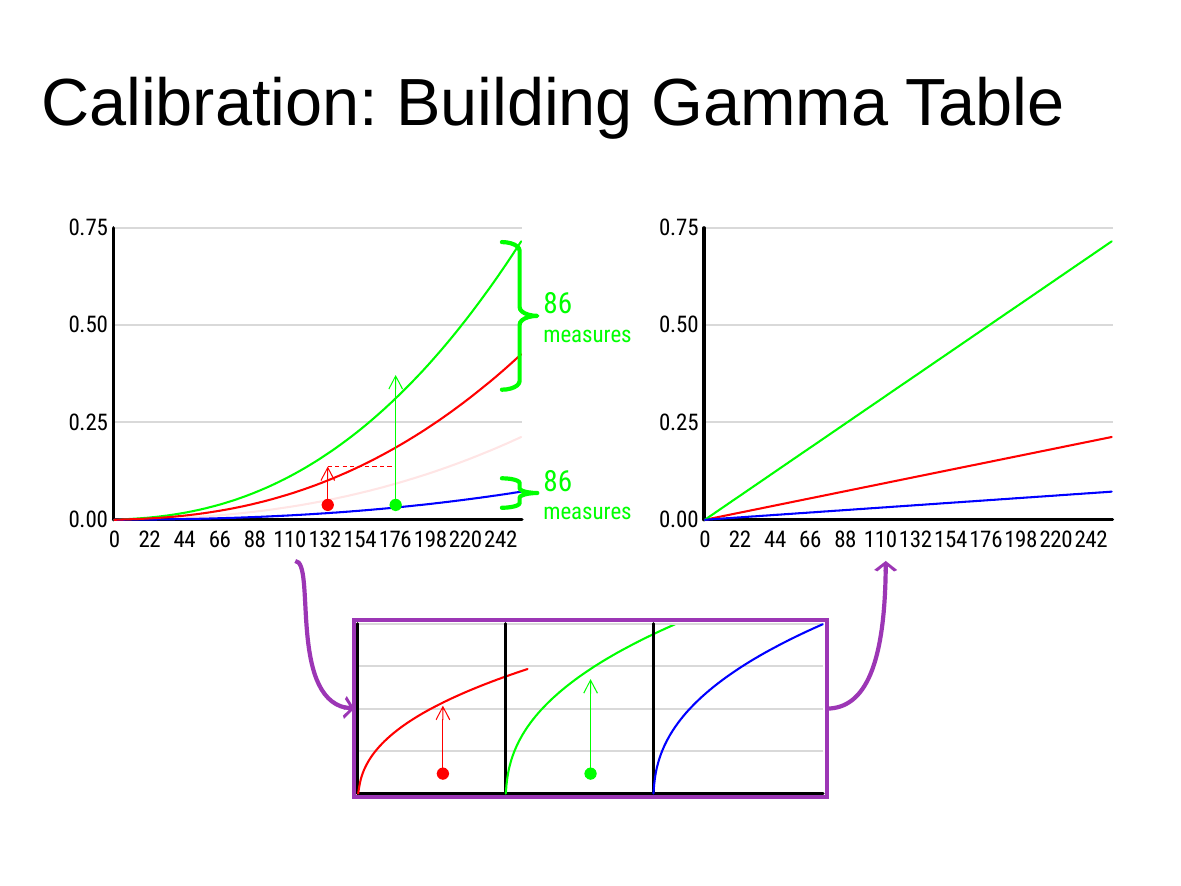

# Calibration: Building Gamma Table

### Chart

| Category | Lum. R | Lum. G | Lum. B | Lum. R (measured) |
|---|---|---|---|---|
| 0 | 0.0 | 0.0 | 0.0 | 0.0 |
| 1 | 6.452983670248286e-05 | 0.00021708249863412857 | 2.191464821222607e-05 | 0.0001290596734049657 |
| 2 | 0.0001290596734049657 | 0.00043416499726825714 | 4.382929642445214e-05 | 0.0002581193468099314 |
| 3 | 0.00019358951010744856 | 0.0006512474959023857 | 6.57439446366782e-05 | 0.0003871790202148971 |
| 4 | 0.0002581193468099314 | 0.0008683299945365143 | 8.765859284890428e-05 | 0.0005162386936198629 |
| 5 | 0.00032264918351241424 | 0.0010854124931706428 | 0.00010957324106113033 | 0.0006452983670248285 |
| 6 | 0.0003871790202148971 | 0.0013024949918047713 | 0.0001314878892733564 | 0.0007743580404297942 |
| 7 | 0.00045170885691738 | 0.0015195774904389 | 0.00015340253748558248 | 0.00090341771383476 |
| 8 | 0.0005162386936198629 | 0.0017366599890730285 | 0.00017531718569780856 | 0.0010324773872397257 |
| 9 | 0.0005807685303223457 | 0.001953742487707157 | 0.00019723183391003458 | 0.0011615370606446913 |
| 10 | 0.0006452983670248285 | 0.0021708249863412856 | 0.00021914648212226066 | 0.001290596734049657 |
| 11 | 0.0007114735034049616 | 0.0023934423783406795 | 0.00024161988215351941 | 0.0014229470068099232 |
| 12 | 0.0007816254570924849 | 0.0026294380381587257 | 0.0002654438287962249 | 0.0015632509141849699 |
| 13 | 0.0008556548381323148 | 0.002878477611628558 | 0.00029058456873543335 | 0.0017113096762646296 |
| 14 | 0.0009336205771534284 | 0.0031407593451558418 | 0.0003170621151010232 | 0.0018672411543068567 |
| 15 | 0.0010155803099954868 | 0.0034164771293921548 | 0.00034489604130608727 | 0.0020311606199909737 |
| 16 | 0.0011015904509171408 | 0.0037058207455124134 | 0.0003741055059088315 | 0.0022031809018342816 |
| 17 | 0.0011917062593054988 | 0.004008976089629786 | 0.0004047092752674365 | 0.0023834125186109976 |
| 18 | 0.00128598190065941 | 0.004326125377947365 | 0.00043672574425027936 | 0.00257196380131882 |
| 19 | 0.0013844705025055854 | 0.004657447334863568 | 0.000470172955225321 | 0.0027689410050111708 |
| 20 | 0.0014872242058126214 | 0.005003117365932204 | 0.000505068615520561 | 0.0029744484116252428 |
| 21 | 0.001594294212389885 | 0.00536330771731536 | 0.0005414301135209298 | 0.00318858842477977 |
| 22 | 0.00170573082869285 | 0.005738187623147348 | 0.0005792745335447966 | 0.0034114616573857 |
| 23 | 0.0018215835064015347 | 0.006127923442043168 | 0.000618618669624604 | 0.0036431670128030695 |
| 24 | 0.0019419008800921394 | 0.006532678783828306 | 0.0006594790383003408 | 0.003883801760184279 |
| 25 | 0.0020667308022825665 | 0.006952614627434108 | 0.0007018718905211726 | 0.004133461604565133 |
| 26 | 0.0021961203760986867 | 0.007387889430789185 | 0.0007458132227390648 | 0.004392240752197373 |
| 27 | 0.002330115985779401 | 0.007838659233440393 | 0.0007913187872684513 | 0.004660231971558802 |
| 28 | 0.0024687633252135502 | 0.008305077752552827 | 0.0008384041019775086 | 0.0049375266504271004 |
| 29 | 0.002612107424680314 | 0.008787296472866229 | 0.0008870844593693258 | 0.005224214849360628 |
| 30 | 0.0027601926759459826 | 0.009285464731122137 | 0.0009373749351048915 | 0.005520385351891965 |
| 31 | 0.0029130628558537873 | 0.009799729795421583 | 0.0009892903960143154 | 0.0058261257117075745 |
| 32 | 0.0030707611485292752 | 0.010330236939925387 | 0.0010428455076378817 | 0.0061415222970585505 |
| 33 | 0.003233330166311242 | 0.010877129515267168 | 0.0010980547413342976 | 0.006466660332622484 |
| 34 | 0.0034008119695073478 | 0.011440549015012487 | 0.0011549323809897953 | 0.0068016239390146956 |
| 35 | 0.003573248085063858 | 0.012020635138465055 | 0.0012134925293584692 | 0.007146496170127716 |
| 36 | 0.0037506795242304553 | 0.012617525850092291 | 0.0012737491140613305 | 0.007501359048460911 |
| 37 | 0.003933146799293524 | 0.013231357435817158 | 0.0013357158932690142 | 0.007866293598587048 |
| 38 | 0.004120689939444535 | 0.013862264556400428 | 0.0013994064610907593 | 0.00824137987888907 |
| 39 | 0.0043133485058443 | 0.014510380298117796 | 0.0014648342526903033 | 0.0086266970116886 |
| 40 | 0.004511161605938356 | 0.015175836220917744 | 0.0015320125491474568 | 0.009022323211876713 |
| 41 | 0.004714167907074157 | 0.015858762404230654 | 0.0016009544820825689 | 0.009428335814148314 |
| 42 | 0.004922405649466274 | 0.016559287490584565 | 0.0016716730380595716 | 0.009844811298932547 |
| 43 | 0.005135912658552112 | 0.0172775387271706 | 0.0017441810627820435 | 0.010271825317104223 |
| 44 | 0.0053547263567770825 | 0.018013642005489033 | 0.0018184912650955096 | 0.010709452713554165 |
| 45 | 0.005578883774845089 | 0.018767721899196645 | 0.0018946162208081626 | 0.011157767549690178 |
| 46 | 0.005808421562467324 | 0.019539901700266364 | 0.0019725683763412074 | 0.011616843124934648 |
| 47 | 0.006043375998639861 | 0.02033030345356175 | 0.0020523600522191813 | 0.012086751997279722 |
| 48 | 0.006283783001478151 | 0.02113904798992085 | 0.002134003446409795 | 0.012567566002956302 |
| 49 | 0.006529678137634447 | 0.021966254957837047 | 0.0022175106375221403 | 0.013059356275268894 |
| 50 | 0.006781096631322252 | 0.022812042853817847 | 0.0023028935878714324 | 0.013562193262644504 |
| 51 | 0.007038073372970163 | 0.02367652905149699 | 0.002390164146417901 | 0.014076146745940326 |
| 52 | 0.00730064292752583 | 0.024559829829569488 | 0.0024793340515868525 | 0.01460128585505166 |
| 53 | 0.007568839542429325 | 0.025462060398614546 | 0.0025704149339764687 | 0.01513767908485865 |
| 54 | 0.00784269715527387 | 0.026383334926866748 | 0.002663418318959423 | 0.01568539431054774 |
| 55 | 0.008122249401170666 | 0.027323766564991817 | 0.0027583556291840175 | 0.016244498802341332 |
| 56 | 0.0084075296198334 | 0.02828346746991932 | 0.00285523818698011 | 0.0168150592396668 |
| 57 | 0.008698570862396988 | 0.0292625488277814 | 0.0029540772166748003 | 0.017397141724793976 |
| 58 | 0.008995405897984138 | 0.030261120876003078 | 0.0030548838468224585 | 0.017990811795968276 |
| 59 | 0.009298067220032558 | 0.03127929292458742 | 0.0031576691123534843 | 0.018596134440065117 |
| 60 | 0.00960658705239462 | 0.032317173376635144 | 0.003262443956645774 | 0.01921317410478924 |
| 61 | 0.00992099735522071 | 0.033374869748136644 | 0.0033692192335227434 | 0.01984199471044142 |
| 62 | 0.010241329830636692 | 0.03445248868707131 | 0.0034780057091814164 | 0.020482659661273384 |
| 63 | 0.01056761592822545 | 0.035550135991847795 | 0.003588814064053986 | 0.0211352318564509 |
| 64 | 0.010899886850321594 | 0.03666791662911572 | 0.003701654894605922 | 0.021799773700643187 |
| 65 | 0.01123817355712812 | 0.03780593475097851 | 0.003816538715073614 | 0.02247634711425624 |
| 66 | 0.011582506771663248 | 0.038964293711634776 | 0.003933475959144339 | 0.023165013543326497 |
| 67 | 0.01193291698454498 | 0.04014309608347398 | 0.0040524769815811264 | 0.02386583396908996 |
| 68 | 0.012289434458620893 | 0.04134244367265128 | 0.004173552059795054 | 0.024578868917241786 |
| 69 | 0.012652089233449803 | 0.04256243753416415 | 0.004296711395367242 | 0.025304178466899606 |
| 70 | 0.013020911129641904 | 0.04380317798645291 | 0.004421965115522791 | 0.02604182225928381 |
| 71 | 0.013395929753063448 | 0.04506476462554552 | 0.004549323274558706 | 0.026791859506126895 |
| 72 | 0.013777174498911767 | 0.046347296338766206 | 0.004678795855227797 | 0.027554348997823535 |
| 73 | 0.014164674555666118 | 0.04765087131802637 | 0.004810392770080403 | 0.028329349111332235 |
| 74 | 0.014558458908919476 | 0.048975587072714995 | 0.004944123862765692 | 0.029116917817838952 |
| 75 | 0.014958556345096284 | 0.05032154044220537 | 0.005079998909294222 | 0.02991711269019257 |
| 76 | 0.015364995455060697 | 0.051688827607993454 | 0.005218027619263322 | 0.030729990910121394 |
| 77 | 0.01577780463761981 | 0.05307754410548301 | 0.005358219637046803 | 0.03155560927523962 |
| 78 | 0.01619701210292605 | 0.054487784835431374 | 0.005500584542950427 | 0.0323940242058521 |
| 79 | 0.01662264587578262 | 0.05591964407506927 | 0.005645131854334454 | 0.03324529175156524 |
| 80 | 0.017054733798855963 | 0.05737321548890773 | 0.005791871026704612 | 0.034109467597711926 |
| 81 | 0.017493303535798626 | 0.05884859213924354 | 0.005940811454772628 | 0.03498660707159725 |
| 82 | 0.017938382574286038 | 0.06034586649637523 | 0.0060919624734875446 | 0.035876765148572076 |
| 83 | 0.01838999822897048 | 0.06186513044854038 | 0.006245333359038893 | 0.03677999645794096 |
| 84 | 0.018848177644355327 | 0.0634064753115848 | 0.006400933329832806 | 0.03769635528871065 |
| 85 | 0.01931294779759247 | 0.06496999183837317 | 0.006558771547442034 | 0.03862589559518494 |
| 86 | 0.019784335501205758 | 0.06655577022795087 | 0.006718857117530835 | 0.039568671002411515 |
| 87 | 0.0202623674057431 | 0.06816390013446595 | 0.006881199090755651 | 0.0405247348114862 |
| 88 | 0.02074707000235996 | 0.06979447067586002 | 0.00704580646364247 | 0.04149414000471992 |
| 89 | 0.021238469625336414 | 0.07144757044233585 | 0.007212688179441623 | 0.04247693925067283 |
| 90 | 0.02173659245453034 | 0.07312328750461004 | 0.007381853128960914 | 0.04347318490906068 |
| 91 | 0.02224146451776875 | 0.0748217094219577 | 0.007553310151377723 | 0.0444829290355375 |
| 92 | 0.022753111693179697 | 0.07654292325005699 | 0.007727068035030922 | 0.045506223386359394 |
| 93 | 0.02327155971146644 | 0.07828701554863968 | 0.007903135518193211 | 0.04654311942293288 |
| 94 | 0.023796834158126133 | 0.08005407238895489 | 0.008081521289824584 | 0.047593668316252266 |
| 95 | 0.02432896047561462 | 0.08184417936105162 | 0.008262233990307505 | 0.04865792095122924 |
| 96 | 0.024867963965459407 | 0.08365742158088695 | 0.008445282212164482 | 0.049735927930918813 |
| 97 | 0.02541386979032228 | 0.08549388369726478 | 0.008630674500758554 | 0.05082773958064456 |
| 98 | 0.025966702976013358 | 0.08735364989861125 | 0.008818419354977255 | 0.051933405952026716 |
| 99 | 0.026526488413458074 | 0.08923680391959178 | 0.009008525227900625 | 0.05305297682691615 |
| 100 | 0.027093250860618645 | 0.09114342904757504 | 0.009201000527453745 | 0.05418650172123729 |
| 101 | 0.02766701494437145 | 0.09307360812894853 | 0.009395853617044302 | 0.0553340298887429 |
| 102 | 0.028247805162341703 | 0.0950274235752906 | 0.009593092816185658 | 0.05649561032468341 |
| 103 | 0.028835645884696726 | 0.09700495736940308 | 0.00979272640110585 | 0.05767129176939345 |
| 104 | 0.02943056135589926 | 0.09900629107120953 | 0.009994762605343021 | 0.05886112271179852 |
| 105 | 0.030032575696421752 | 0.10103150582352227 | 0.010199209620327613 | 0.060065151392843505 |
| 106 | 0.030641712904423083 | 0.10308068235768292 | 0.010406075595951771 | 0.061283425808846166 |
| 107 | 0.0312579968573887 | 0.10515390099907992 | 0.010615368641126359 | 0.0625159937147774 |
| 108 | 0.03188145131373538 | 0.10725124167254724 | 0.010827096824325939 | 0.06376290262747077 |
| 109 | 0.03251209991438153 | 0.1093727839076466 | 0.011041268174122043 | 0.06502419982876306 |
| 110 | 0.033149966184284105 | 0.11151860684383814 | 0.011257890679705137 | 0.06629993236856821 |
| 111 | 0.033795073533943176 | 0.11368878923554165 | 0.011476972291395566 | 0.06759014706788635 |
| 112 | 0.034447445260874995 | 0.11588340945709218 | 0.011698520921143813 | 0.06889489052174999 |
| 113 | 0.035107104551054535 | 0.11810254550759267 | 0.011922544443020402 | 0.07021420910210907 |
| 114 | 0.03577407448032825 | 0.12034627501566682 | 0.012149050693695672 | 0.0715481489606565 |
| 115 | 0.03644837801579809 | 0.12261467524411471 | 0.01237804747290979 | 0.07289675603159618 |
| 116 | 0.03713003801717738 | 0.12490782309447442 | 0.01260954254393324 | 0.07426007603435476 |
| 117 | 0.03781907723811956 | 0.12722579511149154 | 0.012843543634018025 | 0.07563815447623912 |
| 118 | 0.03851551832752029 | 0.1295686674875 | 0.013080058434839907 | 0.07703103665504057 |
| 119 | 0.03921938383079376 | 0.1319365160667154 | 0.01331909460293184 | 0.07843876766158751 |
| 120 | 0.03993069619112412 | 0.1343294163494448 | 0.013560659760108942 | 0.07986139238224824 |
| 121 | 0.040649477750692255 | 0.136747443496214 | 0.01380476149388514 | 0.08129895550138451 |
| 122 | 0.04137575075187902 | 0.139190672331815 | 0.014051407357881775 | 0.08275150150375804 |
| 123 | 0.04210953733844513 | 0.1416591773492754 | 0.014300604872228308 | 0.08421907467689026 |
| 124 | 0.04285085955668882 | 0.14415303271375277 | 0.014552361523955469 | 0.08570171911337764 |
| 125 | 0.04359973935658138 | 0.14667231226635466 | 0.014806684767380882 | 0.08719947871316276 |
| 126 | 0.044356198592881375 | 0.1492170895278869 | 0.015063582024487465 | 0.08871239718576275 |
| 127 | 0.04512025902622814 | 0.15178743770253228 | 0.015323060685294787 | 0.09024051805245628 |
| 128 | 0.04589194232421498 | 0.1543834296814607 | 0.015585128108223524 | 0.09178388464842996 |
| 129 | 0.04667127006244264 | 0.15700513804637334 | 0.01584979162045324 | 0.09334254012488528 |
| 130 | 0.04745826372555349 | 0.15965263507298144 | 0.016117058518273573 | 0.09491652745110699 |
| 131 | 0.04825294470824691 | 0.16232599273442233 | 0.016386936067429102 | 0.09650588941649382 |
| 132 | 0.04905533431627663 | 0.1650252827046145 | 0.01665943150345801 | 0.09811066863255326 |
| 133 | 0.049865453767429714 | 0.1677505763615509 | 0.016934552032024576 | 0.09973090753485943 |
| 134 | 0.05068332419248882 | 0.1705019447905362 | 0.017212304829245965 | 0.10136664838497764 |
| 135 | 0.05150896663617697 | 0.1732794587873648 | 0.01749269704201306 | 0.10301793327235394 |
| 136 | 0.052342402058085824 | 0.17608318886144392 | 0.017775735788305724 | 0.10468480411617165 |
| 137 | 0.05318365133358811 | 0.1789132052388627 | 0.018061428157502637 | 0.10636730266717621 |
| 138 | 0.05403273525473377 | 0.1817695778654073 | 0.01834978121068569 | 0.10806547050946753 |
| 139 | 0.05488967453113127 | 0.1846523764095253 | 0.018640801980939217 | 0.10977934906226254 |
| 140 | 0.05575448979081342 | 0.18756167026523873 | 0.018934497473644066 | 0.11150897958162684 |
| 141 | 0.05662720158108856 | 0.19049752855500723 | 0.01923087466676667 | 0.11325440316217712 |
| 142 | 0.057507830369377795 | 0.19346002013254465 | 0.019529940511143352 | 0.11501566073875559 |
| 143 | 0.058396396544037776 | 0.1964492135855871 | 0.01983170193075977 | 0.11679279308807555 |
| 144 | 0.0592929204151699 | 0.1994651772386148 | 0.02013616582302571 | 0.1185858408303398 |
| 145 | 0.060197422215416324 | 0.20250797915553034 | 0.02044333905904543 | 0.12039484443083265 |
| 146 | 0.06110992210074266 | 0.20557768714229135 | 0.020753228483883442 | 0.12221984420148532 |
| 147 | 0.06203044015120813 | 0.20867436874950163 | 0.02106584091682609 | 0.12406088030241626 |
| 148 | 0.06295899637172307 | 0.21179809127495924 | 0.021381183151638783 | 0.12591799274344614 |
| 149 | 0.06389561069279409 | 0.21494892176616334 | 0.021699261956819062 | 0.12779122138558818 |
| 150 | 0.06484030297125783 | 0.21812692702278264 | 0.02202008407584579 | 0.12968060594251565 |
| 151 | 0.06579309299100232 | 0.22133217359908208 | 0.022343656227424118 | 0.13158618598200464 |
| 152 | 0.06675400046367755 | 0.22456472780631317 | 0.022669985105726806 | 0.1335080009273551 |
| 153 | 0.06772304502939454 | 0.2278246557150657 | 0.022999077380631634 | 0.13544609005878908 |
| 154 | 0.06870024625741333 | 0.23111202315758236 | 0.023330939697955043 | 0.13740049251482667 |
| 155 | 0.06968562364682088 | 0.23442689573003894 | 0.023665578679682345 | 0.13937124729364175 |
| 156 | 0.07067919662719774 | 0.23776933879478745 | 0.02400300092419415 | 0.14135839325439548 |
| 157 | 0.07168098455927505 | 0.24113941748256587 | 0.024343213006489454 | 0.1433619691185501 |
| 158 | 0.07269100673558132 | 0.2445371966946743 | 0.024686221478405324 | 0.14538201347116264 |
| 159 | 0.0737092823810793 | 0.24796274110511715 | 0.025032032868833137 | 0.1474185647621586 |
| 160 | 0.07473583065379341 | 0.2514161151627142 | 0.025380653683931723 | 0.14947166130758682 |
| 161 | 0.0757706706454276 | 0.2548973830931788 | 0.02573209040733712 | 0.1515413412908552 |
| 162 | 0.07681382138197412 | 0.25840660890116596 | 0.026086349500369387 | 0.15362764276394825 |
| 163 | 0.07786530182431328 | 0.26194385637229 | 0.02644343740223621 | 0.15573060364862656 |
| 164 | 0.07892513086880411 | 0.26550918907511145 | 0.026803360530233567 | 0.15785026173760822 |
| 165 | 0.07999332734786671 | 0.26910267036309626 | 0.027166125279943446 | 0.15998665469573342 |
| 166 | 0.0810699100305559 | 0.2727243633765455 | 0.027531738025428673 | 0.1621398200611118 |
| 167 | 0.08215489762312662 | 0.27637433104449743 | 0.02790020511942494 | 0.16430979524625325 |
| 168 | 0.08324830876959118 | 0.2800526360866021 | 0.02827153289353002 | 0.16649661753918235 |
| 169 | 0.08435016205226828 | 0.2837593410149683 | 0.02864572765839026 | 0.16870032410453656 |
| 170 | 0.08546047599232481 | 0.28749450813598637 | 0.02902279570388453 | 0.17092095198464963 |
| 171 | 0.08657926905030923 | 0.29125819955212207 | 0.02940274329930539 | 0.17315853810061846 |
| 172 | 0.08770655962667795 | 0.29505047716368793 | 0.02978557669353785 | 0.1754131192533559 |
| 173 | 0.08884236606231403 | 0.2988714026705879 | 0.030171302115235527 | 0.17768473212462807 |
| 174 | 0.08998670663903885 | 0.30272103757403845 | 0.030559925772994375 | 0.1799734132780777 |
| 175 | 0.09113959958011657 | 0.30659944317826604 | 0.03095145385552406 | 0.18227919916023314 |
| 176 | 0.09230106305075161 | 0.3105066805921804 | 0.03134589253181687 | 0.18460212610150323 |
| 177 | 0.09347111515857934 | 0.3144428107310251 | 0.031743247951314335 | 0.18694223031715868 |
| 178 | 0.09464977395415004 | 0.31840789431800615 | 0.03214352624407165 | 0.1892995479083001 |
| 179 | 0.09583705743140632 | 0.3224019918858974 | 0.03254673352091973 | 0.19167411486281263 |
| 180 | 0.09703298352815404 | 0.3264251637786254 | 0.03295287587362521 | 0.19406596705630808 |
| 181 | 0.09823757012652695 | 0.3304774701528319 | 0.03336195937504819 | 0.1964751402530539 |
| 182 | 0.099450835053445 | 0.33455897097941606 | 0.03377399007929788 | 0.19890167010689 |
| 183 | 0.10067279608106683 | 0.3386697260450564 | 0.03418897402188629 | 0.20134559216213366 |
| 184 | 0.10190347092723578 | 0.3428097949537113 | 0.0346069172198797 | 0.20380694185447157 |
| 185 | 0.10314287725592057 | 0.3469792371281015 | 0.035027825672048284 | 0.20628575451184114 |
| 186 | 0.10439103267764986 | 0.35117811181117203 | 0.03545170535901373 | 0.20878206535529972 |
| 187 | 0.10564795474994106 | 0.3554064780675345 | 0.03587856224339484 | 0.2112959094998821 |
| 188 | 0.10691366097772412 | 0.3596643947848931 | 0.03630840226995146 | 0.21382732195544824 |
| 189 | 0.10818816881375892 | 0.3639519206754486 | 0.03674123136572622 | 0.21637633762751785 |
| 190 | 0.10947149565904846 | 0.3682691142772881 | 0.03717705544018485 | 0.2189429913180969 |
| 191 | 0.11076365886324573 | 0.37261603395575416 | 0.03761588038535438 | 0.22152731772649145 |
| 192 | 0.11206467572505587 | 0.3769927379047975 | 0.038057712075959704 | 0.22412935145011173 |
| 193 | 0.11337456349263342 | 0.3813992841483133 | 0.03850255636955848 | 0.22674912698526684 |
| 194 | 0.11469333936397397 | 0.385835730541459 | 0.03895041910667413 | 0.22938667872794793 |
| 195 | 0.11602102048730167 | 0.3903021347719574 | 0.03940130611092747 | 0.23204204097460335 |
| 196 | 0.11735762396145123 | 0.39479855436138245 | 0.03985522318916641 | 0.23471524792290246 |
| 197 | 0.11870316683624536 | 0.3993250466664284 | 0.040312176131594143 | 0.23740633367249073 |
| 198 | 0.12005766611286796 | 0.40388166888016536 | 0.04077217071189589 | 0.24011533222573592 |
| 199 | 0.12142113874423202 | 0.4084684780332772 | 0.04123521268736384 | 0.24284227748846404 |
| 200 | 0.12279360163534372 | 0.4130855309952861 | 0.04170130779902077 | 0.24558720327068745 |
| 201 | 0.1241750716436615 | 0.4177328844757605 | 0.04217046177174205 | 0.248350143287323 |
| 202 | 0.12556556557945103 | 0.4224105950255097 | 0.042642680314376125 | 0.25113113115890207 |
| 203 | 0.1269651002061361 | 0.42711871903776355 | 0.043117969119863715 | 0.2539302004122722 |
| 204 | 0.12837369224064482 | 0.43185731274933753 | 0.043596333865355386 | 0.25674738448128964 |
| 205 | 0.12979135835375205 | 0.4366264322417848 | 0.04407778021232783 | 0.2595827167075041 |
| 206 | 0.13121811517041784 | 0.44142613344253445 | 0.04456231380669881 | 0.2624362303408357 |
| 207 | 0.13265397927012118 | 0.4462564721260144 | 0.04504994027894049 | 0.26530795854024236 |
| 208 | 0.13409896718719083 | 0.4511175039147642 | 0.0455406652441918 | 0.26819793437438166 |
| 209 | 0.13555309541113134 | 0.4560092842805321 | 0.04603449430236916 | 0.27110619082226267 |
| 210 | 0.13701638038694577 | 0.46093186854536033 | 0.04653143303827603 | 0.27403276077389155 |
| 211 | 0.13848883851545463 | 0.4658853118826582 | 0.0470314870217113 | 0.27697767703090925 |
| 212 | 0.13997048615361077 | 0.4708696693182616 | 0.047534661807576185 | 0.27994097230722154 |
| 213 | 0.14146133961481105 | 0.47588499573148096 | 0.04804096293598004 | 0.2829226792296221 |
| 214 | 0.14296141516920438 | 0.48093134585613806 | 0.04855039593234504 | 0.28592283033840876 |
| 215 | 0.14447072904399574 | 0.4860087742815887 | 0.04906296630750938 | 0.2889414580879915 |
| 216 | 0.14598929742374767 | 0.4911173354537362 | 0.04957867955782964 | 0.29197859484749533 |
| 217 | 0.14751713645067707 | 0.49625708367603116 | 0.05009754116528167 | 0.29503427290135414 |
| 218 | 0.1490542622249501 | 0.5014280731104623 | 0.05061955659756066 | 0.2981085244499002 |
| 219 | 0.15060069080497263 | 0.5066303577785344 | 0.051144731308179786 | 0.30120138160994525 |
| 220 | 0.15215643820767782 | 0.5118639915622349 | 0.051673070736567905 | 0.30431287641535565 |
| 221 | 0.15372152040881068 | 0.5171290282049924 | 0.05220458030816619 | 0.30744304081762136 |
| 222 | 0.15529595334320917 | 0.5224255213126209 | 0.05273926543452353 | 0.31059190668641834 |
| 223 | 0.15687975290508258 | 0.527753524354257 | 0.05327713151339117 | 0.31375950581016515 |
| 224 | 0.15847293494828638 | 0.533113090663285 | 0.053818183928815974 | 0.31694586989657275 |
| 225 | 0.16007551528659417 | 0.5385042734382508 | 0.05436242805123282 | 0.32015103057318833 |
| 226 | 0.16168750969396717 | 0.5439271257437691 | 0.054909869237556114 | 0.32337501938793434 |
| 227 | 0.16330893390482001 | 0.549381700511417 | 0.055460512831270015 | 0.32661786780964003 |
| 228 | 0.16493980361428426 | 0.5548680505406213 | 0.05601436416251798 | 0.3298796072285685 |
| 229 | 0.16658013447846876 | 0.5603862284995336 | 0.05657142854819117 | 0.3331602689569375 |
| 230 | 0.1682299421147172 | 0.5659362869258971 | 0.057131711292015906 | 0.3364598842294344 |
| 231 | 0.16988924210186337 | 0.5715182782279052 | 0.05769521768464033 | 0.33977848420372675 |
| 232 | 0.1715580499804829 | 0.5771322546850487 | 0.05826195300371997 | 0.3431160999609658 |
| 233 | 0.17323638125314314 | 0.5827782684489555 | 0.05883192251400251 | 0.3464727625062863 |
| 234 | 0.1749242513846499 | 0.5884563715442219 | 0.05940513146741167 | 0.3498485027692998 |
| 235 | 0.17662167580229157 | 0.5941666158692329 | 0.059981585103130064 | 0.35324335160458314 |
| 236 | 0.17832866989608134 | 0.5999090531969772 | 0.06056128864768143 | 0.3566573397921627 |
| 237 | 0.18004524901899582 | 0.6056837351758504 | 0.06114424731501175 | 0.36009049803799165 |
| 238 | 0.18177142848721212 | 0.611490713330452 | 0.061730466306569684 | 0.36354285697442423 |
| 239 | 0.18350722358034216 | 0.6173300390623739 | 0.062319950811386186 | 0.3670144471606843 |
| 240 | 0.18525264954166432 | 0.6232017636509798 | 0.06291270600615316 | 0.37050529908332863 |
| 241 | 0.18700772157835305 | 0.6291059382541772 | 0.06350873705530145 | 0.3740154431567061 |
| 242 | 0.18877245486170605 | 0.6350426139091823 | 0.06410804911107797 | 0.3775449097234121 |
| 243 | 0.19054686452736905 | 0.6410118415332753 | 0.06471064731362203 | 0.3810937290547381 |
| 244 | 0.1923309656755584 | 0.6470136719245502 | 0.065316536791041 | 0.3846619313511168 |
| 245 | 0.19412477337128092 | 0.6530481557626534 | 0.06592572265948486 | 0.38824954674256185 |
| 246 | 0.19592830264455285 | 0.6591153436095211 | 0.06653821002322068 | 0.3918566052891057 |
| 247 | 0.19774156849061508 | 0.665215285910103 | 0.0671540039747056 | 0.39548313698123017 |
| 248 | 0.199564585870147 | 0.6713480329930814 | 0.06777310959465951 | 0.399129171740294 |
| 249 | 0.2013973697094783 | 0.6775136350715845 | 0.06839553195213703 | 0.4027947394189566 |
| 250 | 0.20323993490079825 | 0.6837121422438894 | 0.06902127610459846 | 0.4064798698015965 |
| 251 | 0.20509229630236328 | 0.6899436044941214 | 0.06965034709798038 | 0.41018459260472656 |
| 252 | 0.20695446873870252 | 0.6962080716929446 | 0.07028274996676538 | 0.41390893747740504 |
| 253 | 0.20882646700082072 | 0.7025055935982454 | 0.07091848973405106 | 0.41765293400164144 |
| 254 | 0.2107083058464002 | 0.708836219855811 | 0.07155757141161852 | 0.4214166116928004 |
| 255 | 0.2126 | 0.7152 | 0.0722 | 0.4252 |

### Chart

| Category | Lum. R | Lum. G | Lum. B |
|---|---|---|---|
| 0 | 0.0 | 0.0 | 0.0 |
| 1 | 0.000833725490196079 | 0.00280470588235294 | 0.000283137254901961 |
| 2 | 0.00166745098039216 | 0.00560941176470588 | 0.000566274509803922 |
| 3 | 0.00250117647058824 | 0.00841411764705882 | 0.000849411764705882 |
| 4 | 0.00333490196078431 | 0.0112188235294118 | 0.00113254901960784 |
| 5 | 0.00416862745098039 | 0.0140235294117647 | 0.0014156862745098 |
| 6 | 0.00500235294117647 | 0.0168282352941176 | 0.00169882352941176 |
| 7 | 0.00583607843137255 | 0.0196329411764706 | 0.00198196078431373 |
| 8 | 0.00666980392156863 | 0.0224376470588235 | 0.00226509803921569 |
| 9 | 0.00750352941176471 | 0.0252423529411765 | 0.00254823529411765 |
| 10 | 0.00833725490196078 | 0.0280470588235294 | 0.00283137254901961 |
| 11 | 0.00917098039215686 | 0.0308517647058824 | 0.00311450980392157 |
| 12 | 0.0100047058823529 | 0.0336564705882353 | 0.00339764705882353 |
| 13 | 0.010838431372549 | 0.0364611764705882 | 0.00368078431372549 |
| 14 | 0.0116721568627451 | 0.0392658823529412 | 0.00396392156862745 |
| 15 | 0.0125058823529412 | 0.0420705882352941 | 0.00424705882352941 |
| 16 | 0.0133396078431373 | 0.0448752941176471 | 0.00453019607843137 |
| 17 | 0.0141733333333333 | 0.04768 | 0.00481333333333333 |
| 18 | 0.0150070588235294 | 0.0504847058823529 | 0.00509647058823529 |
| 19 | 0.0158407843137255 | 0.0532894117647059 | 0.00537960784313726 |
| 20 | 0.0166745098039216 | 0.0560941176470588 | 0.00566274509803922 |
| 21 | 0.0175082352941176 | 0.0588988235294118 | 0.00594588235294118 |
| 22 | 0.0183419607843137 | 0.0617035294117647 | 0.00622901960784314 |
| 23 | 0.0191756862745098 | 0.0645082352941176 | 0.0065121568627451 |
| 24 | 0.0200094117647059 | 0.0673129411764706 | 0.00679529411764706 |
| 25 | 0.020843137254902 | 0.0701176470588235 | 0.00707843137254902 |
| 26 | 0.021676862745098 | 0.0729223529411765 | 0.00736156862745098 |
| 27 | 0.0225105882352941 | 0.0757270588235294 | 0.00764470588235294 |
| 28 | 0.0233443137254902 | 0.0785317647058823 | 0.0079278431372549 |
| 29 | 0.0241780392156863 | 0.0813364705882353 | 0.00821098039215686 |
| 30 | 0.0250117647058824 | 0.0841411764705882 | 0.00849411764705882 |
| 31 | 0.0258454901960784 | 0.0869458823529412 | 0.00877725490196078 |
| 32 | 0.0266792156862745 | 0.0897505882352941 | 0.00906039215686275 |
| 33 | 0.0275129411764706 | 0.0925552941176471 | 0.00934352941176471 |
| 34 | 0.0283466666666667 | 0.09536 | 0.00962666666666667 |
| 35 | 0.0291803921568627 | 0.098164705882353 | 0.00990980392156863 |
| 36 | 0.0300141176470588 | 0.100969411764706 | 0.0101929411764706 |
| 37 | 0.0308478431372549 | 0.103774117647059 | 0.0104760784313726 |
| 38 | 0.031681568627451 | 0.106578823529412 | 0.0107592156862745 |
| 39 | 0.0325152941176471 | 0.109383529411765 | 0.0110423529411765 |
| 40 | 0.0333490196078431 | 0.112188235294118 | 0.0113254901960784 |
| 41 | 0.0341827450980392 | 0.114992941176471 | 0.0116086274509804 |
| 42 | 0.0350164705882353 | 0.117797647058824 | 0.0118917647058824 |
| 43 | 0.0358501960784314 | 0.120602352941176 | 0.0121749019607843 |
| 44 | 0.0366839215686275 | 0.123407058823529 | 0.0124580392156863 |
| 45 | 0.0375176470588235 | 0.126211764705882 | 0.0127411764705882 |
| 46 | 0.0383513725490196 | 0.129016470588235 | 0.0130243137254902 |
| 47 | 0.0391850980392157 | 0.131821176470588 | 0.0133074509803922 |
| 48 | 0.0400188235294118 | 0.134625882352941 | 0.0135905882352941 |
| 49 | 0.0408525490196078 | 0.137430588235294 | 0.0138737254901961 |
| 50 | 0.0416862745098039 | 0.140235294117647 | 0.014156862745098 |
| 51 | 0.04252 | 0.14304 | 0.01444 |
| 52 | 0.0433537254901961 | 0.145844705882353 | 0.014723137254902 |
| 53 | 0.0441874509803922 | 0.148649411764706 | 0.0150062745098039 |
| 54 | 0.0450211764705882 | 0.151454117647059 | 0.0152894117647059 |
| 55 | 0.0458549019607843 | 0.154258823529412 | 0.0155725490196078 |
| 56 | 0.0466886274509804 | 0.157063529411765 | 0.0158556862745098 |
| 57 | 0.0475223529411765 | 0.159868235294118 | 0.0161388235294118 |
| 58 | 0.0483560784313726 | 0.162672941176471 | 0.0164219607843137 |
| 59 | 0.0491898039215686 | 0.165477647058824 | 0.0167050980392157 |
| 60 | 0.0500235294117647 | 0.168282352941176 | 0.0169882352941176 |
| 61 | 0.0508572549019608 | 0.171087058823529 | 0.0172713725490196 |
| 62 | 0.0516909803921569 | 0.173891764705882 | 0.0175545098039216 |
| 63 | 0.0525247058823529 | 0.176696470588235 | 0.0178376470588235 |
| 64 | 0.053358431372549 | 0.179501176470588 | 0.0181207843137255 |
| 65 | 0.0541921568627451 | 0.182305882352941 | 0.0184039215686275 |
| 66 | 0.0550258823529412 | 0.185110588235294 | 0.0186870588235294 |
| 67 | 0.0558596078431373 | 0.187915294117647 | 0.0189701960784314 |
| 68 | 0.0566933333333333 | 0.19072 | 0.0192533333333333 |
| 69 | 0.0575270588235294 | 0.193524705882353 | 0.0195364705882353 |
| 70 | 0.0583607843137255 | 0.196329411764706 | 0.0198196078431373 |
| 71 | 0.0591945098039216 | 0.199134117647059 | 0.0201027450980392 |
| 72 | 0.0600282352941176 | 0.201938823529412 | 0.0203858823529412 |
| 73 | 0.0608619607843137 | 0.204743529411765 | 0.0206690196078431 |
| 74 | 0.0616956862745098 | 0.207548235294118 | 0.0209521568627451 |
| 75 | 0.0625294117647059 | 0.210352941176471 | 0.0212352941176471 |
| 76 | 0.063363137254902 | 0.213157647058824 | 0.021518431372549 |
| 77 | 0.064196862745098 | 0.215962352941176 | 0.021801568627451 |
| 78 | 0.0650305882352941 | 0.218767058823529 | 0.0220847058823529 |
| 79 | 0.0658643137254902 | 0.221571764705882 | 0.0223678431372549 |
| 80 | 0.0666980392156863 | 0.224376470588235 | 0.0226509803921569 |
| 81 | 0.0675317647058824 | 0.227181176470588 | 0.0229341176470588 |
| 82 | 0.0683654901960785 | 0.229985882352941 | 0.0232172549019608 |
| 83 | 0.0691992156862745 | 0.232790588235294 | 0.0235003921568627 |
| 84 | 0.0700329411764706 | 0.235595294117647 | 0.0237835294117647 |
| 85 | 0.0708666666666667 | 0.2384 | 0.0240666666666667 |
| 86 | 0.0717003921568628 | 0.241204705882353 | 0.0243498039215686 |
| 87 | 0.0725341176470588 | 0.244009411764706 | 0.0246329411764706 |
| 88 | 0.0733678431372549 | 0.246814117647059 | 0.0249160784313726 |
| 89 | 0.074201568627451 | 0.249618823529412 | 0.0251992156862745 |
| 90 | 0.0750352941176471 | 0.252423529411765 | 0.0254823529411765 |
| 91 | 0.0758690196078432 | 0.255228235294118 | 0.0257654901960784 |
| 92 | 0.0767027450980392 | 0.258032941176471 | 0.0260486274509804 |
| 93 | 0.0775364705882353 | 0.260837647058824 | 0.0263317647058824 |
| 94 | 0.0783701960784314 | 0.263642352941177 | 0.0266149019607843 |
| 95 | 0.0792039215686275 | 0.266447058823529 | 0.0268980392156863 |
| 96 | 0.0800376470588235 | 0.269251764705882 | 0.0271811764705882 |
| 97 | 0.0808713725490196 | 0.272056470588235 | 0.0274643137254902 |
| 98 | 0.0817050980392157 | 0.274861176470588 | 0.0277474509803922 |
| 99 | 0.0825388235294118 | 0.277665882352941 | 0.0280305882352941 |
| 100 | 0.0833725490196079 | 0.280470588235294 | 0.0283137254901961 |
| 101 | 0.0842062745098039 | 0.283275294117647 | 0.028596862745098 |
| 102 | 0.08504 | 0.28608 | 0.02888 |
| 103 | 0.0858737254901961 | 0.288884705882353 | 0.029163137254902 |
| 104 | 0.0867074509803922 | 0.291689411764706 | 0.0294462745098039 |
| 105 | 0.0875411764705882 | 0.294494117647059 | 0.0297294117647059 |
| 106 | 0.0883749019607843 | 0.297298823529412 | 0.0300125490196078 |
| 107 | 0.0892086274509804 | 0.300103529411765 | 0.0302956862745098 |
| 108 | 0.0900423529411765 | 0.302908235294118 | 0.0305788235294118 |
| 109 | 0.0908760784313726 | 0.305712941176471 | 0.0308619607843137 |
| 110 | 0.0917098039215686 | 0.308517647058824 | 0.0311450980392157 |
| 111 | 0.0925435294117647 | 0.311322352941176 | 0.0314282352941176 |
| 112 | 0.0933772549019608 | 0.314127058823529 | 0.0317113725490196 |
| 113 | 0.0942109803921569 | 0.316931764705882 | 0.0319945098039216 |
| 114 | 0.095044705882353 | 0.319736470588235 | 0.0322776470588235 |
| 115 | 0.095878431372549 | 0.322541176470588 | 0.0325607843137255 |
| 116 | 0.0967121568627451 | 0.325345882352941 | 0.0328439215686275 |
| 117 | 0.0975458823529412 | 0.328150588235294 | 0.0331270588235294 |
| 118 | 0.0983796078431373 | 0.330955294117647 | 0.0334101960784314 |
| 119 | 0.0992133333333333 | 0.33376 | 0.0336933333333333 |
| 120 | 0.100047058823529 | 0.336564705882353 | 0.0339764705882353 |
| 121 | 0.100880784313725 | 0.339369411764706 | 0.0342596078431373 |
| 122 | 0.101714509803922 | 0.342174117647059 | 0.0345427450980392 |
| 123 | 0.102548235294118 | 0.344978823529412 | 0.0348258823529412 |
| 124 | 0.103381960784314 | 0.347783529411765 | 0.0351090196078431 |
| 125 | 0.10421568627451 | 0.350588235294118 | 0.0353921568627451 |
| 126 | 0.105049411764706 | 0.353392941176471 | 0.0356752941176471 |
| 127 | 0.105883137254902 | 0.356197647058824 | 0.035958431372549 |
| 128 | 0.106716862745098 | 0.359002352941176 | 0.036241568627451 |
| 129 | 0.107550588235294 | 0.361807058823529 | 0.0365247058823529 |
| 130 | 0.10838431372549 | 0.364611764705882 | 0.0368078431372549 |
| 131 | 0.109218039215686 | 0.367416470588235 | 0.0370909803921569 |
| 132 | 0.110051764705882 | 0.370221176470588 | 0.0373741176470588 |
| 133 | 0.110885490196078 | 0.373025882352941 | 0.0376572549019608 |
| 134 | 0.111719215686275 | 0.375830588235294 | 0.0379403921568628 |
| 135 | 0.112552941176471 | 0.378635294117647 | 0.0382235294117647 |
| 136 | 0.113386666666667 | 0.38144 | 0.0385066666666667 |
| 137 | 0.114220392156863 | 0.384244705882353 | 0.0387898039215686 |
| 138 | 0.115054117647059 | 0.387049411764706 | 0.0390729411764706 |
| 139 | 0.115887843137255 | 0.389854117647059 | 0.0393560784313725 |
| 140 | 0.116721568627451 | 0.392658823529412 | 0.0396392156862745 |
| 141 | 0.117555294117647 | 0.395463529411765 | 0.0399223529411765 |
| 142 | 0.118389019607843 | 0.398268235294118 | 0.0402054901960784 |
| 143 | 0.119222745098039 | 0.401072941176471 | 0.0404886274509804 |
| 144 | 0.120056470588235 | 0.403877647058824 | 0.0407717647058824 |
| 145 | 0.120890196078431 | 0.406682352941176 | 0.0410549019607843 |
| 146 | 0.121723921568627 | 0.409487058823529 | 0.0413380392156863 |
| 147 | 0.122557647058824 | 0.412291764705882 | 0.0416211764705882 |
| 148 | 0.12339137254902 | 0.415096470588235 | 0.0419043137254902 |
| 149 | 0.124225098039216 | 0.417901176470588 | 0.0421874509803922 |
| 150 | 0.125058823529412 | 0.420705882352941 | 0.0424705882352941 |
| 151 | 0.125892549019608 | 0.423510588235294 | 0.0427537254901961 |
| 152 | 0.126726274509804 | 0.426315294117647 | 0.043036862745098 |
| 153 | 0.12756 | 0.42912 | 0.04332 |
| 154 | 0.128393725490196 | 0.431924705882353 | 0.043603137254902 |
| 155 | 0.129227450980392 | 0.434729411764706 | 0.0438862745098039 |
| 156 | 0.130061176470588 | 0.437534117647059 | 0.0441694117647059 |
| 157 | 0.130894901960784 | 0.440338823529412 | 0.0444525490196078 |
| 158 | 0.13172862745098 | 0.443143529411765 | 0.0447356862745098 |
| 159 | 0.132562352941177 | 0.445948235294118 | 0.0450188235294118 |
| 160 | 0.133396078431373 | 0.448752941176471 | 0.0453019607843137 |
| 161 | 0.134229803921569 | 0.451557647058823 | 0.0455850980392157 |
| 162 | 0.135063529411765 | 0.454362352941176 | 0.0458682352941177 |
| 163 | 0.135897254901961 | 0.457167058823529 | 0.0461513725490196 |
| 164 | 0.136730980392157 | 0.459971764705882 | 0.0464345098039216 |
| 165 | 0.137564705882353 | 0.462776470588235 | 0.0467176470588235 |
| 166 | 0.138398431372549 | 0.465581176470588 | 0.0470007843137255 |
| 167 | 0.139232156862745 | 0.468385882352941 | 0.0472839215686275 |
| 168 | 0.140065882352941 | 0.471190588235294 | 0.0475670588235294 |
| 169 | 0.140899607843137 | 0.473995294117647 | 0.0478501960784314 |
| 170 | 0.141733333333333 | 0.4768 | 0.0481333333333333 |
| 171 | 0.142567058823529 | 0.479604705882353 | 0.0484164705882353 |
| 172 | 0.143400784313726 | 0.482409411764706 | 0.0486996078431373 |
| 173 | 0.144234509803922 | 0.485214117647059 | 0.0489827450980392 |
| 174 | 0.145068235294118 | 0.488018823529412 | 0.0492658823529412 |
| 175 | 0.145901960784314 | 0.490823529411765 | 0.0495490196078431 |
| 176 | 0.14673568627451 | 0.493628235294118 | 0.0498321568627451 |
| 177 | 0.147569411764706 | 0.496432941176471 | 0.0501152941176471 |
| 178 | 0.148403137254902 | 0.499237647058823 | 0.050398431372549 |
| 179 | 0.149236862745098 | 0.502042352941176 | 0.050681568627451 |
| 180 | 0.150070588235294 | 0.504847058823529 | 0.050964705882353 |
| 181 | 0.15090431372549 | 0.507651764705882 | 0.0512478431372549 |
| 182 | 0.151738039215686 | 0.510456470588235 | 0.0515309803921569 |
| 183 | 0.152571764705882 | 0.513261176470588 | 0.0518141176470588 |
| 184 | 0.153405490196078 | 0.516065882352941 | 0.0520972549019608 |
| 185 | 0.154239215686275 | 0.518870588235294 | 0.0523803921568627 |
| 186 | 0.155072941176471 | 0.521675294117647 | 0.0526635294117647 |
| 187 | 0.155906666666667 | 0.52448 | 0.0529466666666667 |
| 188 | 0.156740392156863 | 0.527284705882353 | 0.0532298039215686 |
| 189 | 0.157574117647059 | 0.530089411764706 | 0.0535129411764706 |
| 190 | 0.158407843137255 | 0.532894117647059 | 0.0537960784313726 |
| 191 | 0.159241568627451 | 0.535698823529412 | 0.0540792156862745 |
| 192 | 0.160075294117647 | 0.538503529411765 | 0.0543623529411765 |
| 193 | 0.160909019607843 | 0.541308235294118 | 0.0546454901960784 |
| 194 | 0.161742745098039 | 0.544112941176471 | 0.0549286274509804 |
| 195 | 0.162576470588235 | 0.546917647058823 | 0.0552117647058824 |
| 196 | 0.163410196078431 | 0.549722352941176 | 0.0554949019607843 |
| 197 | 0.164243921568627 | 0.552527058823529 | 0.0557780392156863 |
| 198 | 0.165077647058824 | 0.555331764705882 | 0.0560611764705882 |
| 199 | 0.16591137254902 | 0.558136470588235 | 0.0563443137254902 |
| 200 | 0.166745098039216 | 0.560941176470588 | 0.0566274509803922 |
| 201 | 0.167578823529412 | 0.563745882352941 | 0.0569105882352941 |
| 202 | 0.168412549019608 | 0.566550588235294 | 0.0571937254901961 |
| 203 | 0.169246274509804 | 0.569355294117647 | 0.057476862745098 |
| 204 | 0.17008 | 0.57216 | 0.05776 |
| 205 | 0.170913725490196 | 0.574964705882353 | 0.058043137254902 |
| 206 | 0.171747450980392 | 0.577769411764706 | 0.0583262745098039 |
| 207 | 0.172581176470588 | 0.580574117647059 | 0.0586094117647059 |
| 208 | 0.173414901960784 | 0.583378823529412 | 0.0588925490196078 |
| 209 | 0.17424862745098 | 0.586183529411765 | 0.0591756862745098 |
| 210 | 0.175082352941176 | 0.588988235294118 | 0.0594588235294118 |
| 211 | 0.175916078431373 | 0.591792941176471 | 0.0597419607843137 |
| 212 | 0.176749803921569 | 0.594597647058824 | 0.0600250980392157 |
| 213 | 0.177583529411765 | 0.597402352941177 | 0.0603082352941177 |
| 214 | 0.178417254901961 | 0.600207058823529 | 0.0605913725490196 |
| 215 | 0.179250980392157 | 0.603011764705882 | 0.0608745098039216 |
| 216 | 0.180084705882353 | 0.605816470588235 | 0.0611576470588235 |
| 217 | 0.180918431372549 | 0.608621176470588 | 0.0614407843137255 |
| 218 | 0.181752156862745 | 0.611425882352941 | 0.0617239215686275 |
| 219 | 0.182585882352941 | 0.614230588235294 | 0.0620070588235294 |
| 220 | 0.183419607843137 | 0.617035294117647 | 0.0622901960784314 |
| 221 | 0.184253333333333 | 0.61984 | 0.0625733333333333 |
| 222 | 0.185087058823529 | 0.622644705882353 | 0.0628564705882353 |
| 223 | 0.185920784313726 | 0.625449411764706 | 0.0631396078431373 |
| 224 | 0.186754509803922 | 0.628254117647059 | 0.0634227450980392 |
| 225 | 0.187588235294118 | 0.631058823529412 | 0.0637058823529412 |
| 226 | 0.188421960784314 | 0.633863529411765 | 0.0639890196078431 |
| 227 | 0.18925568627451 | 0.636668235294118 | 0.0642721568627451 |
| 228 | 0.190089411764706 | 0.639472941176471 | 0.0645552941176471 |
| 229 | 0.190923137254902 | 0.642277647058824 | 0.064838431372549 |
| 230 | 0.191756862745098 | 0.645082352941176 | 0.065121568627451 |
| 231 | 0.192590588235294 | 0.647887058823529 | 0.065404705882353 |
| 232 | 0.19342431372549 | 0.650691764705882 | 0.0656878431372549 |
| 233 | 0.194258039215686 | 0.653496470588235 | 0.0659709803921569 |
| 234 | 0.195091764705882 | 0.656301176470588 | 0.0662541176470588 |
| 235 | 0.195925490196078 | 0.659105882352941 | 0.0665372549019608 |
| 236 | 0.196759215686275 | 0.661910588235294 | 0.0668203921568628 |
| 237 | 0.197592941176471 | 0.664715294117647 | 0.0671035294117647 |
| 238 | 0.198426666666667 | 0.66752 | 0.0673866666666667 |
| 239 | 0.199260392156863 | 0.670324705882353 | 0.0676698039215686 |
| 240 | 0.200094117647059 | 0.673129411764706 | 0.0679529411764706 |
| 241 | 0.200927843137255 | 0.675934117647059 | 0.0682360784313725 |
| 242 | 0.201761568627451 | 0.678738823529412 | 0.0685192156862745 |
| 243 | 0.202595294117647 | 0.681543529411765 | 0.0688023529411765 |
| 244 | 0.203429019607843 | 0.684348235294118 | 0.0690854901960784 |
| 245 | 0.204262745098039 | 0.687152941176471 | 0.0693686274509804 |
| 246 | 0.205096470588235 | 0.689957647058824 | 0.0696517647058824 |
| 247 | 0.205930196078431 | 0.692762352941176 | 0.0699349019607843 |
| 248 | 0.206763921568627 | 0.695567058823529 | 0.0702180392156863 |
| 249 | 0.207597647058824 | 0.698371764705882 | 0.0705011764705882 |
| 250 | 0.20843137254902 | 0.701176470588235 | 0.0707843137254902 |
| 251 | 0.209265098039216 | 0.703981176470588 | 0.0710674509803922 |
| 252 | 0.210098823529412 | 0.706785882352941 | 0.0713505882352941 |
| 253 | 0.210932549019608 | 0.709590588235294 | 0.0716337254901961 |
| 254 | 0.211766274509804 | 0.712395294117647 | 0.071916862745098 |
| 255 | 0.2126 | 0.7152 | 0.0722 |
86
measures
86
measures

### Chart

| Category | Gamma (half lum.) |
|---|---|
| 0 | 0.0 |
| 1 | 0.025234375 |
| 2 | 0.0496453864381718 |
| 3 | 0.0688662176113146 |
| 4 | 0.0846129079597292 |
| 5 | 0.0981953116920449 |
| 6 | 0.110269647679535 |
| 7 | 0.121218880165626 |
| 8 | 0.131288942413857 |
| 9 | 0.140648556116492 |
| 10 | 0.149419257679374 |
| 11 | 0.157691914391609 |
| 12 | 0.165536557772288 |
| 13 | 0.173008441832085 |
| 14 | 0.180152047144342 |
| 15 | 0.187003793840791 |
| 16 | 0.193593969327358 |
| 17 | 0.199948011763198 |
| 18 | 0.206087546064011 |
| 19 | 0.212031197640617 |
| 20 | 0.217795014362663 |
| 21 | 0.223393080269836 |
| 22 | 0.228837693928702 |
| 23 | 0.234139782185419 |
| 24 | 0.239309043746783 |
| 25 | 0.24435411961105 |
| 26 | 0.249282801660778 |
| 27 | 0.254102110524418 |
| 28 | 0.258818381975312 |
| 29 | 0.263437382857529 |
| 30 | 0.267964376849426 |
| 31 | 0.272404176750246 |
| 32 | 0.276761196602278 |
| 33 | 0.281039496378975 |
| 34 | 0.285242820350188 |
| 35 | 0.289374629499486 |
| 36 | 0.293438133132852 |
| 37 | 0.297436312364831 |
| 38 | 0.30137194155581 |
| 39 | 0.305247607716534 |
| 40 | 0.309065727624931 |
| 41 | 0.312828562976979 |
| 42 | 0.316538233842165 |
| 43 | 0.320196730807532 |
| 44 | 0.323805926827937 |
| 45 | 0.327367585034145 |
| 46 | 0.330883367619046 |
| 47 | 0.334354843798817 |
| 48 | 0.33778349682219 |
| 49 | 0.341170730323881 |
| 50 | 0.344517874097105 |
| 51 | 0.347826189349913 |
| 52 | 0.35109687561816 |
| 53 | 0.354331076626192 |
| 54 | 0.357529875403547 |
| 55 | 0.360694302798227 |
| 56 | 0.363825341168132 |
| 57 | 0.366923928143465 |
| 58 | 0.369990966886262 |
| 59 | 0.373027314372328 |
| 60 | 0.376033787214115 |
| 61 | 0.379011166800964 |
| 62 | 0.381960207460256 |
| 63 | 0.38488163477555 |
| 64 | 0.387776135412795 |
| 65 | 0.390644368247381 |
| 66 | 0.393486974598213 |
| 67 | 0.396304570627345 |
| 68 | 0.399097739421742 |
| 69 | 0.401867043844829 |
| 70 | 0.404613038486689 |
| 71 | 0.407336245296075 |
| 72 | 0.410037164189968 |
| 73 | 0.412716289999499 |
| 74 | 0.415374095007059 |
| 75 | 0.418011026300571 |
| 76 | 0.420627526848966 |
| 77 | 0.423224024911914 |
| 78 | 0.425800922032406 |
| 79 | 0.42835861891275 |
| 80 | 0.430897502611545 |
| 81 | 0.433417935354724 |
| 82 | 0.435920283827448 |
| 83 | 0.43840489587226 |
| 84 | 0.440872100984671 |
| 85 | 0.443322236415108 |
| 86 | 0.445755613579121 |
| 87 | 0.448172536942382 |
| 88 | 0.450573313984487 |
| 89 | 0.452958224402453 |
| 90 | 0.455327556280798 |
| 91 | 0.457681582163608 |
| 92 | 0.460020561262327 |
| 93 | 0.462344761899809 |
| 94 | 0.464654425112135 |
| 95 | 0.466949801682744 |
| 96 | 0.469231127526486 |
| 97 | 0.471498629074285 |
| 98 | 0.473752540046986 |
| 99 | 0.475993069152357 |
| 100 | 0.478220439686469 |
| 101 | 0.480434851958686 |
| 102 | 0.482636512063154 |
| 103 | 0.484825618109179 |
| 104 | 0.487002357639577 |
| 105 | 0.489166926292155 |
| 106 | 0.491319497609568 |
| 107 | 0.493460260460971 |
| 108 | 0.495589379274747 |
| 109 | 0.49770703315269 |
| 110 | 0.499813380962196 |
| 111 | 0.501908590186408 |
| 112 | 0.503992816489657 |
| 113 | 0.5060662149776 |
| 114 | 0.508128938971422 |
| 115 | 0.510181132500051 |
| 116 | 0.512222945521535 |
| 117 | 0.514254512929411 |
| 118 | 0.516275980319461 |
| 119 | 0.518287474998718 |
| 120 | 0.520289137649307 |
| 121 | 0.522281089093028 |
| 122 | 0.524263464875738 |
| 123 | 0.526236380107387 |
| 124 | 0.52819996519465 |
| 125 | 0.530154330089885 |
| 126 | 0.532099600179039 |
| 127 | 0.534035880689225 |
| 128 | 0.535963292138404 |
| 129 | 0.537881935424299 |
| 130 | 0.539791926308169 |
| 131 | 0.541693361791434 |
| 132 | 0.543586352883942 |
| 133 | 0.545470993223407 |
| 134 | 0.547347388913947 |
| 135 | 0.549215630912958 |
| 136 | 0.551075820061661 |
| 137 | 0.552928045512198 |
| 138 | 0.554772402249487 |
| 139 | 0.556608978718278 |
| 140 | 0.558437863298886 |
| 141 | 0.560259144754627 |
| 142 | 0.562072904613581 |
| 143 | 0.563879231756193 |
| 144 | 0.56567820190427 |
| 145 | 0.567469903066342 |
| 146 | 0.569254406674139 |
| 147 | 0.57103179845233 |
| 148 | 0.572802147426384 |
| 149 | 0.574565535245636 |
| 150 | 0.576322030767773 |
| 151 | 0.578071709424498 |
| 152 | 0.579814642445646 |
| 153 | 0.581550897484909 |
| 154 | 0.583280548323284 |
| 155 | 0.585003656295385 |
| 156 | 0.58672029529817 |
| 157 | 0.588430523684905 |
| 158 | 0.590134412167261 |
| 159 | 0.591832019786037 |
| 160 | 0.593523410642257 |
| 161 | 0.595208647827175 |
| 162 | 0.596887787356744 |
| 163 | 0.598560894880729 |
| 164 | 0.600228021979493 |
| 165 | 0.60188923257027 |
| 166 | 0.603544578720769 |
| 167 | 0.605194118021458 |
| 168 | 0.60683790731921 |
| 169 | 0.60847599602536 |
| 170 | 0.610108443657993 |
| 171 | 0.611735296211482 |
| 172 | 0.613356610348746 |
| 173 | 0.614972434794436 |
| 174 | 0.616582818594762 |
| 175 | 0.618187815523731 |
| 176 | 0.619787468105424 |
| 177 | 0.621381830196055 |
| 178 | 0.622970944914542 |
| 179 | 0.624554859838148 |
| 180 | 0.62613362378914 |
| 181 | 0.627707276590257 |
| 182 | 0.629275868701867 |
| 183 | 0.630839439475064 |
| 184 | 0.632398033850964 |
| 185 | 0.633951697043237 |
| 186 | 0.635500466063671 |
| 187 | 0.637044388073292 |
| 188 | 0.638583499818554 |
| 189 | 0.6401178428147 |
| 190 | 0.641647459888863 |
| 191 | 0.643172385037232 |
| 192 | 0.644692662181469 |
| 193 | 0.646208326639982 |
| 194 | 0.647719415758028 |
| 195 | 0.649225970778228 |
| 196 | 0.650728022991472 |
| 197 | 0.652225612592235 |
| 198 | 0.653718775050598 |
| 199 | 0.655207542723644 |
| 200 | 0.656691955392183 |
| 201 | 0.658172042911842 |
| 202 | 0.659647840951739 |
| 203 | 0.661119385578393 |
| 204 | 0.662586704996296 |
| 205 | 0.664049836194427 |
| 206 | 0.665508810115293 |
| 207 | 0.666963656632855 |
| 208 | 0.668414411672798 |
| 209 | 0.66986110194073 |
| 210 | 0.671303759687148 |
| 211 | 0.672742417878808 |
| 212 | 0.674177101679962 |
| 213 | 0.67560784428257 |
| 214 | 0.677034674910493 |
| 215 | 0.678457619290781 |
| 216 | 0.679876710300122 |
| 217 | 0.681291973227494 |
| 218 | 0.682703435602818 |
| 219 | 0.684111128616103 |
| 220 | 0.685515075123635 |
| 221 | 0.686915303759039 |
| 222 | 0.688311843495782 |
| 223 | 0.689704716107324 |
| 224 | 0.691093950566752 |
| 225 | 0.69247957337524 |
| 226 | 0.693861606196153 |
| 227 | 0.695240077764855 |
| 228 | 0.696615012010321 |
| 229 | 0.697986431132014 |
| 230 | 0.699354363160233 |
| 231 | 0.700718829642235 |
| 232 | 0.702079853522528 |
| 233 | 0.703437461730861 |
| 234 | 0.704791674093157 |
| 235 | 0.706142513914122 |
| 236 | 0.707490006947475 |
| 237 | 0.70883417179684 |
| 238 | 0.710175031801634 |
| 239 | 0.711512611554635 |
| 240 | 0.712846928768845 |
| 241 | 0.714178006578956 |
| 242 | 0.71550586848818 |
| 243 | 0.716830531520645 |
| 244 | 0.718152018434847 |
| 245 | 0.7194703517545 |
| 246 | 0.720785547921492 |
| 247 | 0.722097629197739 |
| 248 | 0.723406617260029 |
| 249 | 0.724712528011661 |
| 250 | 0.726015383133029 |
| 251 | 0.727315203594364 |
| 252 | 0.72861200477038 |
| 253 | 0.729905807696115 |
| 254 | 0.731196632770138 |
| 255 | 0.732484494841502 |

### Chart

| Category | Gamma |
|---|---|
| 0 | 0.0 |
| 1 | 0.04964538643817182 |
| 2 | 0.0846129079597292 |
| 3 | 0.110269647679535 |
| 4 | 0.13128894241385708 |
| 5 | 0.1494192576793744 |
| 6 | 0.16553655777228832 |
| 7 | 0.18015204714434216 |
| 8 | 0.19359396932735837 |
| 9 | 0.2060875460640114 |
| 10 | 0.21779501436266294 |
| 11 | 0.2288376939287017 |
| 12 | 0.23930904374678322 |
| 13 | 0.2492828016607777 |
| 14 | 0.25881838197531176 |
| 15 | 0.2679643768494258 |
| 16 | 0.2767611966022775 |
| 17 | 0.2852428203501884 |
| 18 | 0.29343813313285183 |
| 19 | 0.30137194155580993 |
| 20 | 0.3090657276249313 |
| 21 | 0.3165382338421646 |
| 22 | 0.3238059268279372 |
| 23 | 0.33088336761904585 |
| 24 | 0.3377834968221902 |
| 25 | 0.344517874097105 |
| 26 | 0.35109687561815983 |
| 27 | 0.3575298754035471 |
| 28 | 0.36382534116813203 |
| 29 | 0.36999096688626226 |
| 30 | 0.3760337872141149 |
| 31 | 0.3819602074602559 |
| 32 | 0.38777613541279493 |
| 33 | 0.39348697459821264 |
| 34 | 0.3990977394217423 |
| 35 | 0.4046130384866889 |
| 36 | 0.41003716418996783 |
| 37 | 0.415374095007059 |
| 38 | 0.42062752684896565 |
| 39 | 0.42580092203240555 |
| 40 | 0.43089750261154464 |
| 41 | 0.43592028382744835 |
| 42 | 0.4408721009846705 |
| 43 | 0.4457556135791209 |
| 44 | 0.4505733139844872 |
| 45 | 0.45532755628079796 |
| 46 | 0.46002056126232654 |
| 47 | 0.46465442511213534 |
| 48 | 0.4692311275264857 |
| 49 | 0.4737525400469863 |
| 50 | 0.4782204396864691 |
| 51 | 0.4826365120631536 |
| 52 | 0.48700235763957694 |
| 53 | 0.4913194976095676 |
| 54 | 0.4955893792747465 |
| 55 | 0.4998133809621964 |
| 56 | 0.5039928164896574 |
| 57 | 0.5081289389714221 |
| 58 | 0.5122229455215348 |
| 59 | 0.5162759803194613 |
| 60 | 0.5202891376493073 |
| 61 | 0.5242634648757379 |
| 62 | 0.5281999651946501 |
| 63 | 0.5320996001790392 |
| 64 | 0.5359632921384039 |
| 65 | 0.5397919263081687 |
| 66 | 0.5435863528839417 |
| 67 | 0.5473473889139474 |
| 68 | 0.5510758200616606 |
| 69 | 0.554772402249487 |
| 70 | 0.5584378632988859 |
| 71 | 0.5620729046135814 |
| 72 | 0.5656782019042695 |
| 73 | 0.5692544066741387 |
| 74 | 0.5728021474263836 |
| 75 | 0.5763220307677729 |
| 76 | 0.5798146424456461 |
| 77 | 0.5832805483232837 |
| 78 | 0.5867202952981698 |
| 79 | 0.5901344121672609 |
| 80 | 0.593523410642257 |
| 81 | 0.5968877873567436 |
| 82 | 0.6002280219794925 |
| 83 | 0.6035445787207685 |
| 84 | 0.6068379073192102 |
| 85 | 0.6101084436579929 |
| 86 | 0.6133566103487464 |
| 87 | 0.6165828185947615 |
| 88 | 0.6197874681054238 |
| 89 | 0.622970944914542 |
| 90 | 0.6261336237891402 |
| 91 | 0.6292758687018672 |
| 92 | 0.6323980338509644 |
| 93 | 0.6355004660636708 |
| 94 | 0.6385834998185543 |
| 95 | 0.6416474598888625 |
| 96 | 0.6446926621814686 |
| 97 | 0.6477194157580284 |
| 98 | 0.6507280229914724 |
| 99 | 0.6537187750505982 |
| 100 | 0.6566919553921834 |
| 101 | 0.6596478409517393 |
| 102 | 0.6625867049962957 |
| 103 | 0.6655088101152926 |
| 104 | 0.6684144116727977 |
| 105 | 0.6713037596871475 |
| 106 | 0.674177101679962 |
| 107 | 0.677034674910493 |
| 108 | 0.6798767103001221 |
| 109 | 0.6827034356028179 |
| 110 | 0.6855150751236347 |
| 111 | 0.6883118434957817 |
| 112 | 0.6910939505667517 |
| 113 | 0.6938616061961534 |
| 114 | 0.6966150120103206 |
| 115 | 0.6993543631602327 |
| 116 | 0.7020798535225277 |
| 117 | 0.7047916740931568 |
| 118 | 0.7074900069474752 |
| 119 | 0.7101750318016342 |
| 120 | 0.7128469287688454 |
| 121 | 0.71550586848818 |
| 122 | 0.718152018434847 |
| 123 | 0.7207855479214923 |
| 124 | 0.7234066172600293 |
| 125 | 0.7260153831330292 |
| 126 | 0.7286120047703797 |
| 127 | 0.7311966327701378 |
| 128 | 0.7337694142441354 |
| 129 | 0.7363304992197551 |
| 130 | 0.7388800289712336 |
| 131 | 0.7414181422355639 |
| 132 | 0.743944980493047 |
| 133 | 0.7464606760849445 |
| 134 | 0.7489653607004709 |
| 135 | 0.7514591674008821 |
| 136 | 0.7539422201629444 |
| 137 | 0.7564146452028621 |
| 138 | 0.7588765665411772 |
| 139 | 0.7613281010414146 |
| 140 | 0.7637693702305485 |
| 141 | 0.7662004886865936 |
| 142 | 0.7686215682844273 |
| 143 | 0.7710327244865933 |
| 144 | 0.773434063578458 |
| 145 | 0.7758256947129679 |
| 146 | 0.7782077247174203 |
| 147 | 0.7805802543547546 |
| 148 | 0.7829433896755038 |
| 149 | 0.7852972282483238 |
| 150 | 0.7876418690225109 |
| 151 | 0.7899774108005522 |
| 152 | 0.7923039453700939 |
| 153 | 0.7946215702726844 |
| 154 | 0.7969303746895305 |
| 155 | 0.7992304499621287 |
| 156 | 0.8015218863456675 |
| 157 | 0.8038047683711724 |
| 158 | 0.8060791860203799 |
| 159 | 0.8083452203450926 |
| 160 | 0.8106029572747149 |
| 161 | 0.8128524778720944 |
| 162 | 0.8150938615934183 |
| 163 | 0.8173271905936054 |
| 164 | 0.819552539366992 |
| 165 | 0.8217699886823697 |
| 166 | 0.8239796108189117 |
| 167 | 0.8261814827177582 |
| 168 | 0.8283756767486459 |
| 169 | 0.8305622644014404 |
| 170 | 0.8327413189580748 |
| 171 | 0.834912907362135 |
| 172 | 0.8370771022925847 |
| 173 | 0.8392339679170355 |
| 174 | 0.8413835747662365 |
| 175 | 0.8435259857926446 |
| 176 | 0.8456612681421602 |
| 177 | 0.8477894847717024 |
| 178 | 0.849910698597124 |
| 179 | 0.8520249730886811 |
| 180 | 0.8541323673516205 |
| 181 | 0.8562329446665395 |
| 182 | 0.8583267612675893 |
| 183 | 0.8604138794530918 |
| 184 | 0.8624943534157419 |
| 185 | 0.8645682438723132 |
| 186 | 0.8666356036143251 |
| 187 | 0.8686964913495911 |
| 188 | 0.8707509589410392 |
| 189 | 0.8727990628109783 |
| 190 | 0.8748408542197041 |
| 191 | 0.8768763871579862 |
| 192 | 0.8789057124831677 |
| 193 | 0.8809288817193516 |
| 194 | 0.8829459453805218 |
| 195 | 0.8849569526811158 |
| 196 | 0.8869619536532125 |
| 197 | 0.8889609954962698 |
| 198 | 0.8909541275512581 |
| 199 | 0.8929413952751307 |
| 200 | 0.8949228471666922 |
| 201 | 0.8968985271575507 |
| 202 | 0.8988684827973027 |
| 203 | 0.9008327566679734 |
| 204 | 0.902791395293715 |
| 205 | 0.9047444400543028 |
| 206 | 0.9066919363907441 |
| 207 | 0.908633924611477 |
| 208 | 0.9105704490238785 |
| 209 | 0.9125015489905878 |
| 210 | 0.91442726763171 |
| 211 | 0.9163476434943344 |
| 212 | 0.9182627184450669 |
| 213 | 0.920172530359547 |
| 214 | 0.9220771197635652 |
| 215 | 0.9239765240274738 |
| 216 | 0.9258707822202472 |
| 217 | 0.9277599314024787 |
| 218 | 0.9296440090381339 |
| 219 | 0.9315230520997622 |
| 220 | 0.9333970963216317 |
| 221 | 0.9352661786826734 |
| 222 | 0.9371303332236463 |
| 223 | 0.9389895968901538 |
| 224 | 0.940844002170091 |
| 225 | 0.9426935858548172 |
| 226 | 0.9445383790869688 |
| 227 | 0.9463784183121394 |
| 228 | 0.9482137336050999 |
| 229 | 0.950044360801206 |
| 230 | 0.9518703292566311 |
| 231 | 0.9536916738574385 |
| 232 | 0.9555084236637352 |
| 233 | 0.9573206121976929 |
| 234 | 0.9591282687198819 |
| 235 | 0.9609314248981645 |
| 236 | 0.9627301107640442 |
| 237 | 0.964524355725225 |
| 238 | 0.9663141907481823 |
| 239 | 0.9680996431550252 |
| 240 | 0.9698807443983216 |
| 241 | 0.971657520380677 |
| 242 | 0.9734300023695349 |
| 243 | 0.9751982155990249 |
| 244 | 0.9769621903951075 |
| 245 | 0.9787219521569026 |
| 246 | 0.98047752943016 |
| 247 | 0.9822289486919835 |
| 248 | 0.9839762360300955 |
| 249 | 0.9857194192684757 |
| 250 | 0.9874585222909577 |
| 251 | 0.9891935735078925 |
| 252 | 0.9909245956810113 |
| 253 | 0.9926516179555077 |
| 254 | 0.9943746732168537 |
| 255 | 0.99609375 |

### Chart

| Category | Gamma |
|---|---|
| 0 | 0.0 |
| 1 | 0.04964538643817182 |
| 2 | 0.0846129079597292 |
| 3 | 0.110269647679535 |
| 4 | 0.13128894241385708 |
| 5 | 0.1494192576793744 |
| 6 | 0.16553655777228832 |
| 7 | 0.18015204714434216 |
| 8 | 0.19359396932735837 |
| 9 | 0.2060875460640114 |
| 10 | 0.21779501436266294 |
| 11 | 0.2288376939287017 |
| 12 | 0.23930904374678322 |
| 13 | 0.2492828016607777 |
| 14 | 0.25881838197531176 |
| 15 | 0.2679643768494258 |
| 16 | 0.2767611966022775 |
| 17 | 0.2852428203501884 |
| 18 | 0.29343813313285183 |
| 19 | 0.30137194155580993 |
| 20 | 0.3090657276249313 |
| 21 | 0.3165382338421646 |
| 22 | 0.3238059268279372 |
| 23 | 0.33088336761904585 |
| 24 | 0.3377834968221902 |
| 25 | 0.344517874097105 |
| 26 | 0.35109687561815983 |
| 27 | 0.3575298754035471 |
| 28 | 0.36382534116813203 |
| 29 | 0.36999096688626226 |
| 30 | 0.3760337872141149 |
| 31 | 0.3819602074602559 |
| 32 | 0.38777613541279493 |
| 33 | 0.39348697459821264 |
| 34 | 0.3990977394217423 |
| 35 | 0.4046130384866889 |
| 36 | 0.41003716418996783 |
| 37 | 0.415374095007059 |
| 38 | 0.42062752684896565 |
| 39 | 0.42580092203240555 |
| 40 | 0.43089750261154464 |
| 41 | 0.43592028382744835 |
| 42 | 0.4408721009846705 |
| 43 | 0.4457556135791209 |
| 44 | 0.4505733139844872 |
| 45 | 0.45532755628079796 |
| 46 | 0.46002056126232654 |
| 47 | 0.46465442511213534 |
| 48 | 0.4692311275264857 |
| 49 | 0.4737525400469863 |
| 50 | 0.4782204396864691 |
| 51 | 0.4826365120631536 |
| 52 | 0.48700235763957694 |
| 53 | 0.4913194976095676 |
| 54 | 0.4955893792747465 |
| 55 | 0.4998133809621964 |
| 56 | 0.5039928164896574 |
| 57 | 0.5081289389714221 |
| 58 | 0.5122229455215348 |
| 59 | 0.5162759803194613 |
| 60 | 0.5202891376493073 |
| 61 | 0.5242634648757379 |
| 62 | 0.5281999651946501 |
| 63 | 0.5320996001790392 |
| 64 | 0.5359632921384039 |
| 65 | 0.5397919263081687 |
| 66 | 0.5435863528839417 |
| 67 | 0.5473473889139474 |
| 68 | 0.5510758200616606 |
| 69 | 0.554772402249487 |
| 70 | 0.5584378632988859 |
| 71 | 0.5620729046135814 |
| 72 | 0.5656782019042695 |
| 73 | 0.5692544066741387 |
| 74 | 0.5728021474263836 |
| 75 | 0.5763220307677729 |
| 76 | 0.5798146424456461 |
| 77 | 0.5832805483232837 |
| 78 | 0.5867202952981698 |
| 79 | 0.5901344121672609 |
| 80 | 0.593523410642257 |
| 81 | 0.5968877873567436 |
| 82 | 0.6002280219794925 |
| 83 | 0.6035445787207685 |
| 84 | 0.6068379073192102 |
| 85 | 0.6101084436579929 |
| 86 | 0.6133566103487464 |
| 87 | 0.6165828185947615 |
| 88 | 0.6197874681054238 |
| 89 | 0.622970944914542 |
| 90 | 0.6261336237891402 |
| 91 | 0.6292758687018672 |
| 92 | 0.6323980338509644 |
| 93 | 0.6355004660636708 |
| 94 | 0.6385834998185543 |
| 95 | 0.6416474598888625 |
| 96 | 0.6446926621814686 |
| 97 | 0.6477194157580284 |
| 98 | 0.6507280229914724 |
| 99 | 0.6537187750505982 |
| 100 | 0.6566919553921834 |
| 101 | 0.6596478409517393 |
| 102 | 0.6625867049962957 |
| 103 | 0.6655088101152926 |
| 104 | 0.6684144116727977 |
| 105 | 0.6713037596871475 |
| 106 | 0.674177101679962 |
| 107 | 0.677034674910493 |
| 108 | 0.6798767103001221 |
| 109 | 0.6827034356028179 |
| 110 | 0.6855150751236347 |
| 111 | 0.6883118434957817 |
| 112 | 0.6910939505667517 |
| 113 | 0.6938616061961534 |
| 114 | 0.6966150120103206 |
| 115 | 0.6993543631602327 |
| 116 | 0.7020798535225277 |
| 117 | 0.7047916740931568 |
| 118 | 0.7074900069474752 |
| 119 | 0.7101750318016342 |
| 120 | 0.7128469287688454 |
| 121 | 0.71550586848818 |
| 122 | 0.718152018434847 |
| 123 | 0.7207855479214923 |
| 124 | 0.7234066172600293 |
| 125 | 0.7260153831330292 |
| 126 | 0.7286120047703797 |
| 127 | 0.7311966327701378 |
| 128 | 0.7337694142441354 |
| 129 | 0.7363304992197551 |
| 130 | 0.7388800289712336 |
| 131 | 0.7414181422355639 |
| 132 | 0.743944980493047 |
| 133 | 0.7464606760849445 |
| 134 | 0.7489653607004709 |
| 135 | 0.7514591674008821 |
| 136 | 0.7539422201629444 |
| 137 | 0.7564146452028621 |
| 138 | 0.7588765665411772 |
| 139 | 0.7613281010414146 |
| 140 | 0.7637693702305485 |
| 141 | 0.7662004886865936 |
| 142 | 0.7686215682844273 |
| 143 | 0.7710327244865933 |
| 144 | 0.773434063578458 |
| 145 | 0.7758256947129679 |
| 146 | 0.7782077247174203 |
| 147 | 0.7805802543547546 |
| 148 | 0.7829433896755038 |
| 149 | 0.7852972282483238 |
| 150 | 0.7876418690225109 |
| 151 | 0.7899774108005522 |
| 152 | 0.7923039453700939 |
| 153 | 0.7946215702726844 |
| 154 | 0.7969303746895305 |
| 155 | 0.7992304499621287 |
| 156 | 0.8015218863456675 |
| 157 | 0.8038047683711724 |
| 158 | 0.8060791860203799 |
| 159 | 0.8083452203450926 |
| 160 | 0.8106029572747149 |
| 161 | 0.8128524778720944 |
| 162 | 0.8150938615934183 |
| 163 | 0.8173271905936054 |
| 164 | 0.819552539366992 |
| 165 | 0.8217699886823697 |
| 166 | 0.8239796108189117 |
| 167 | 0.8261814827177582 |
| 168 | 0.8283756767486459 |
| 169 | 0.8305622644014404 |
| 170 | 0.8327413189580748 |
| 171 | 0.834912907362135 |
| 172 | 0.8370771022925847 |
| 173 | 0.8392339679170355 |
| 174 | 0.8413835747662365 |
| 175 | 0.8435259857926446 |
| 176 | 0.8456612681421602 |
| 177 | 0.8477894847717024 |
| 178 | 0.849910698597124 |
| 179 | 0.8520249730886811 |
| 180 | 0.8541323673516205 |
| 181 | 0.8562329446665395 |
| 182 | 0.8583267612675893 |
| 183 | 0.8604138794530918 |
| 184 | 0.8624943534157419 |
| 185 | 0.8645682438723132 |
| 186 | 0.8666356036143251 |
| 187 | 0.8686964913495911 |
| 188 | 0.8707509589410392 |
| 189 | 0.8727990628109783 |
| 190 | 0.8748408542197041 |
| 191 | 0.8768763871579862 |
| 192 | 0.8789057124831677 |
| 193 | 0.8809288817193516 |
| 194 | 0.8829459453805218 |
| 195 | 0.8849569526811158 |
| 196 | 0.8869619536532125 |
| 197 | 0.8889609954962698 |
| 198 | 0.8909541275512581 |
| 199 | 0.8929413952751307 |
| 200 | 0.8949228471666922 |
| 201 | 0.8968985271575507 |
| 202 | 0.8988684827973027 |
| 203 | 0.9008327566679734 |
| 204 | 0.902791395293715 |
| 205 | 0.9047444400543028 |
| 206 | 0.9066919363907441 |
| 207 | 0.908633924611477 |
| 208 | 0.9105704490238785 |
| 209 | 0.9125015489905878 |
| 210 | 0.91442726763171 |
| 211 | 0.9163476434943344 |
| 212 | 0.9182627184450669 |
| 213 | 0.920172530359547 |
| 214 | 0.9220771197635652 |
| 215 | 0.9239765240274738 |
| 216 | 0.9258707822202472 |
| 217 | 0.9277599314024787 |
| 218 | 0.9296440090381339 |
| 219 | 0.9315230520997622 |
| 220 | 0.9333970963216317 |
| 221 | 0.9352661786826734 |
| 222 | 0.9371303332236463 |
| 223 | 0.9389895968901538 |
| 224 | 0.940844002170091 |
| 225 | 0.9426935858548172 |
| 226 | 0.9445383790869688 |
| 227 | 0.9463784183121394 |
| 228 | 0.9482137336050999 |
| 229 | 0.950044360801206 |
| 230 | 0.9518703292566311 |
| 231 | 0.9536916738574385 |
| 232 | 0.9555084236637352 |
| 233 | 0.9573206121976929 |
| 234 | 0.9591282687198819 |
| 235 | 0.9609314248981645 |
| 236 | 0.9627301107640442 |
| 237 | 0.964524355725225 |
| 238 | 0.9663141907481823 |
| 239 | 0.9680996431550252 |
| 240 | 0.9698807443983216 |
| 241 | 0.971657520380677 |
| 242 | 0.9734300023695349 |
| 243 | 0.9751982155990249 |
| 244 | 0.9769621903951075 |
| 245 | 0.9787219521569026 |
| 246 | 0.98047752943016 |
| 247 | 0.9822289486919835 |
| 248 | 0.9839762360300955 |
| 249 | 0.9857194192684757 |
| 250 | 0.9874585222909577 |
| 251 | 0.9891935735078925 |
| 252 | 0.9909245956810113 |
| 253 | 0.9926516179555077 |
| 254 | 0.9943746732168537 |
| 255 | 0.99609375 |